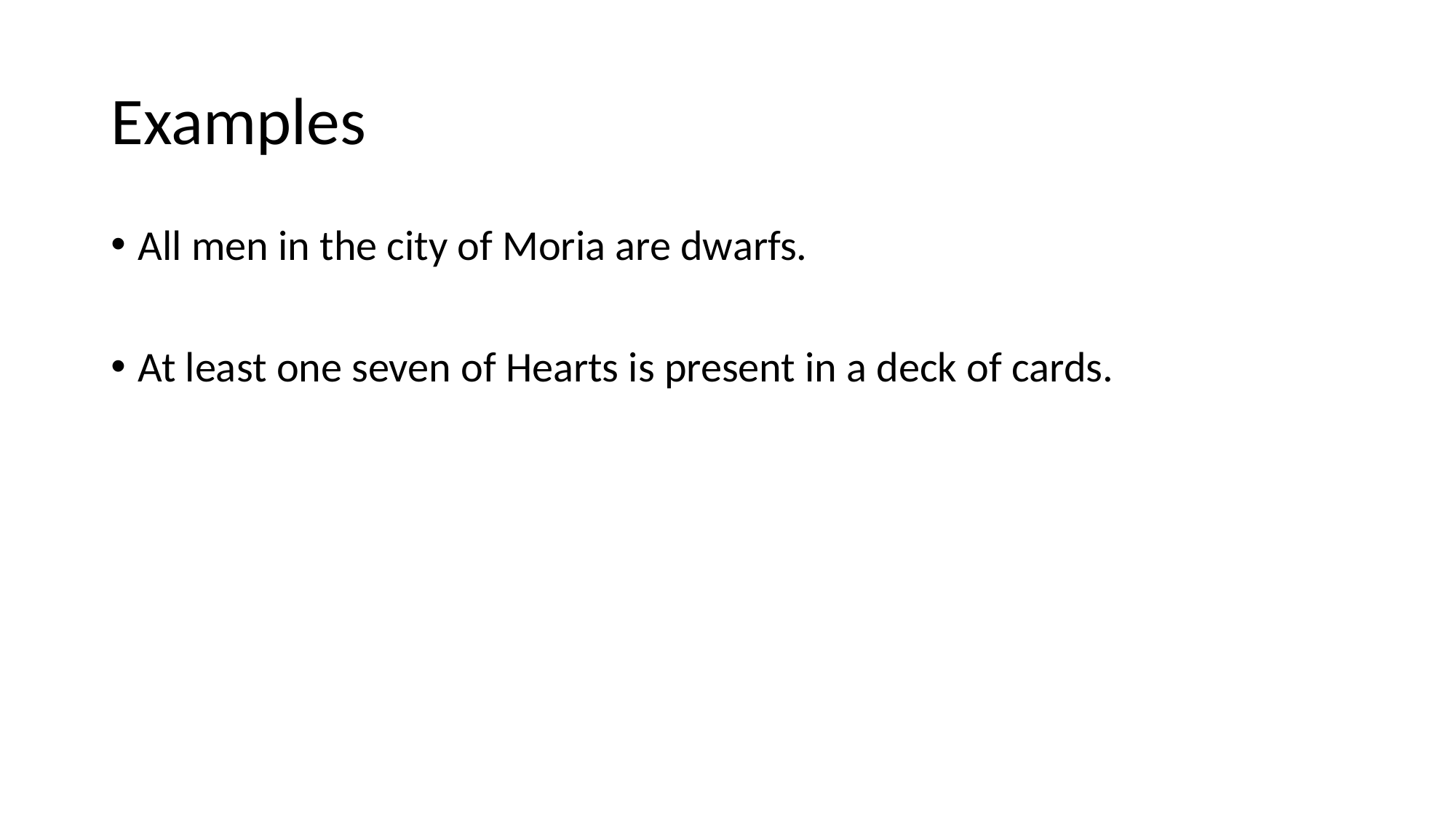

# Examples
All men in the city of Moria are dwarfs.

At least one seven of Hearts is present in a deck of cards.